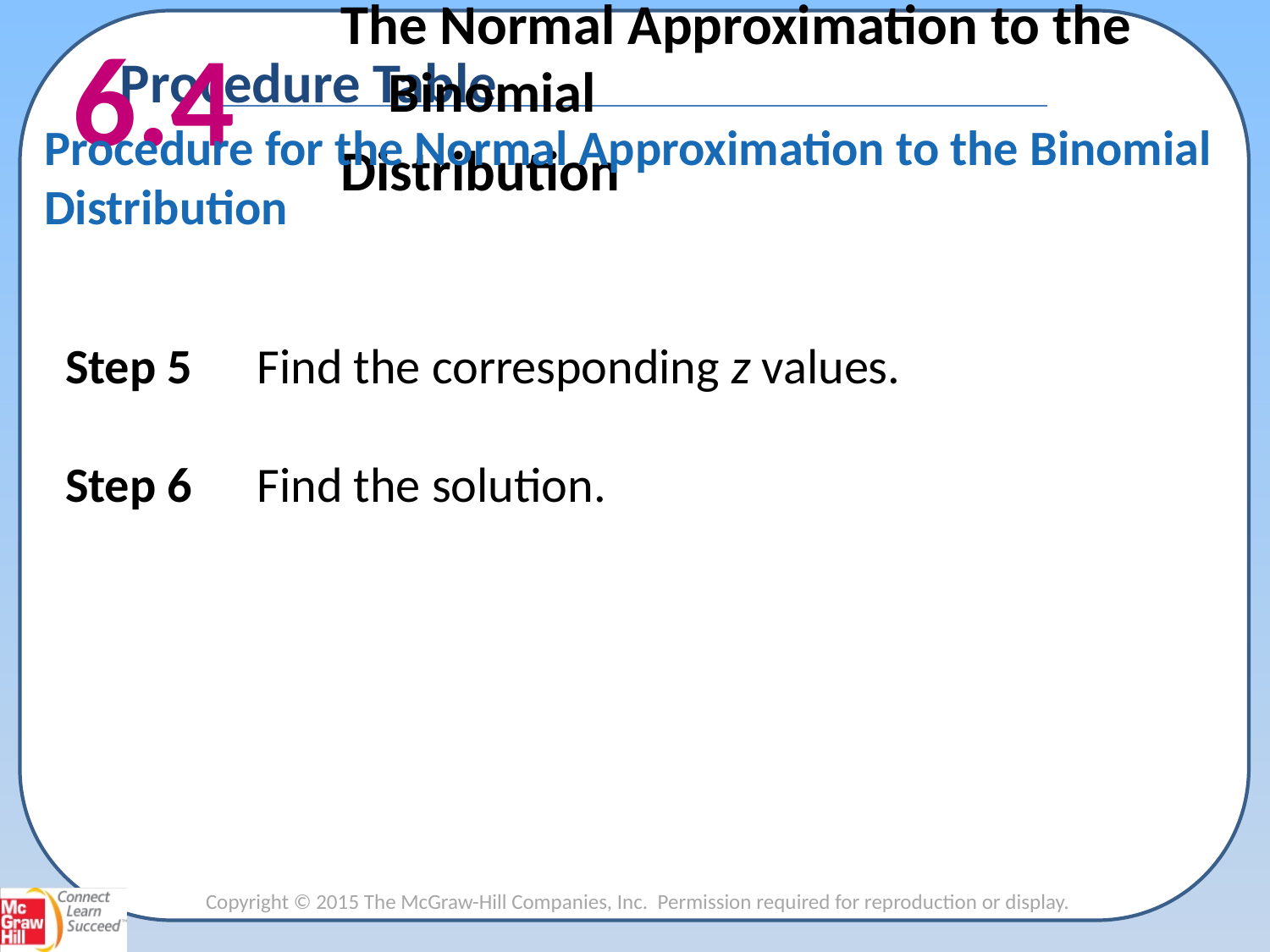

6.4
The Normal Approximation to the Binomial
Distribution
Procedure for the Normal Approximation to the Binomial Distribution

Step 5 	Find the corresponding z values.
Step 6 	Find the solution.